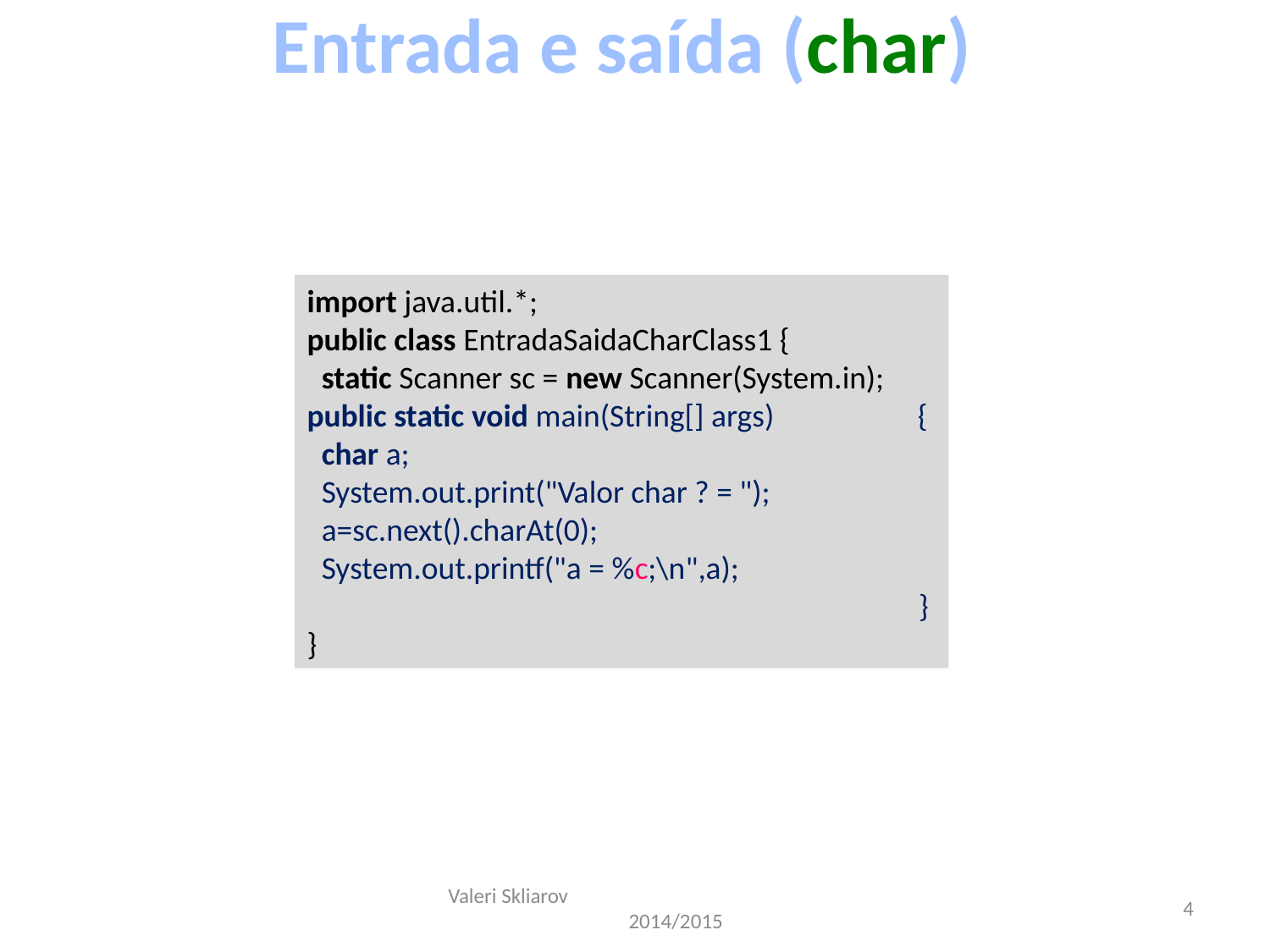

Entrada e saída (char)
import java.util.*;
public class EntradaSaidaCharClass1 {
  static Scanner sc = new Scanner(System.in);
public static void main(String[] args)                    {
  char a;
  System.out.print("Valor char ? = ");
  a=sc.next().charAt(0);
  System.out.printf("a = %c;\n",a);
                                                                                     }
}
Valeri Skliarov                                                                      2014/2015
4